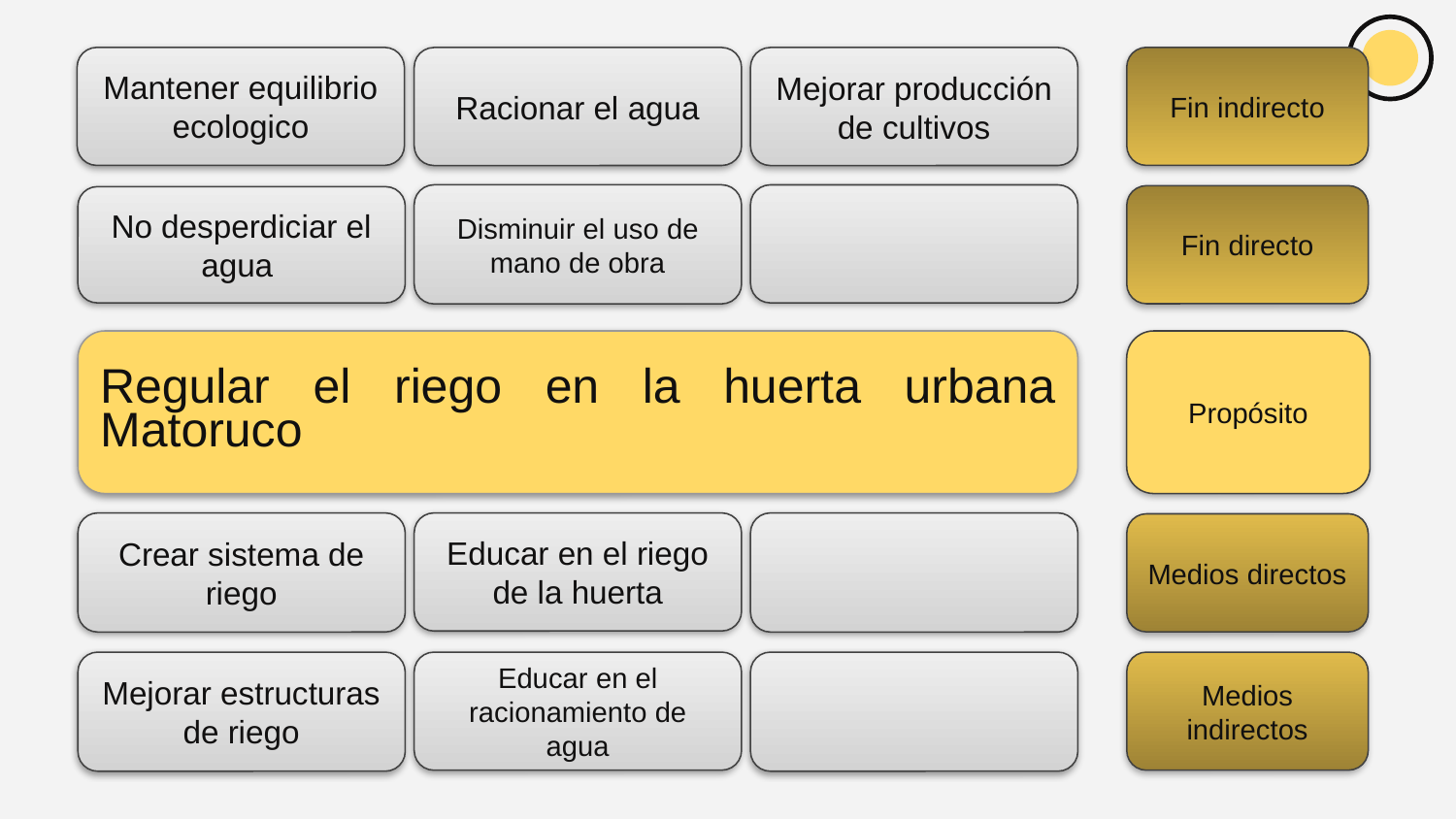

Fin indirecto
Mantener equilibrio ecologico
Racionar el agua
Mejorar producción de cultivos
Disminuir el uso de mano de obra

Fin directo
No desperdiciar el agua
Regular el riego en la huerta urbana Matoruco
Propósito
Educar en el riego de la huerta

Crear sistema de riego
Medios directos
Mejorar estructuras de riego

Educar en el racionamiento de agua
Medios indirectos